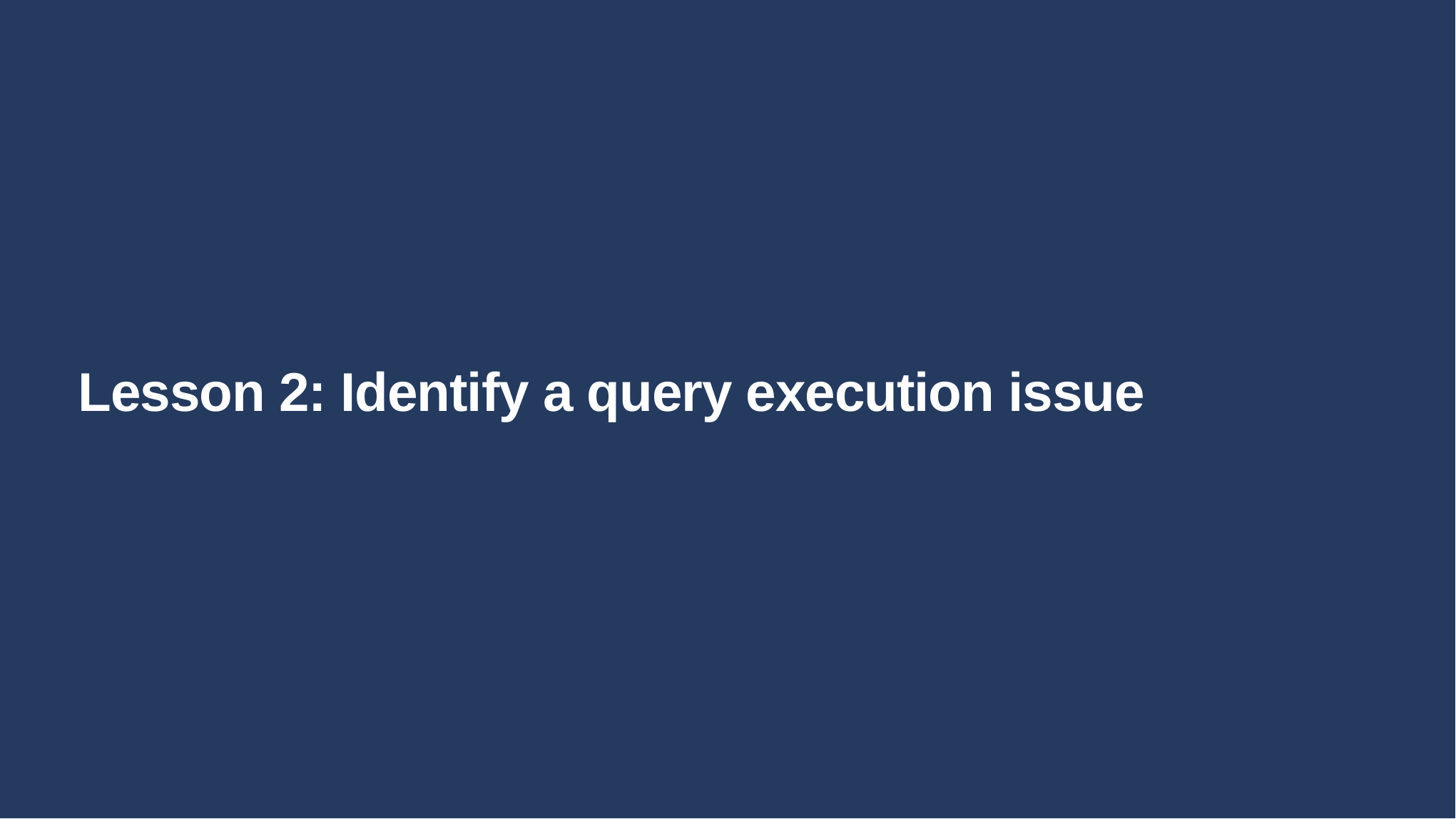

# Lesson 2: Identify a query execution issue